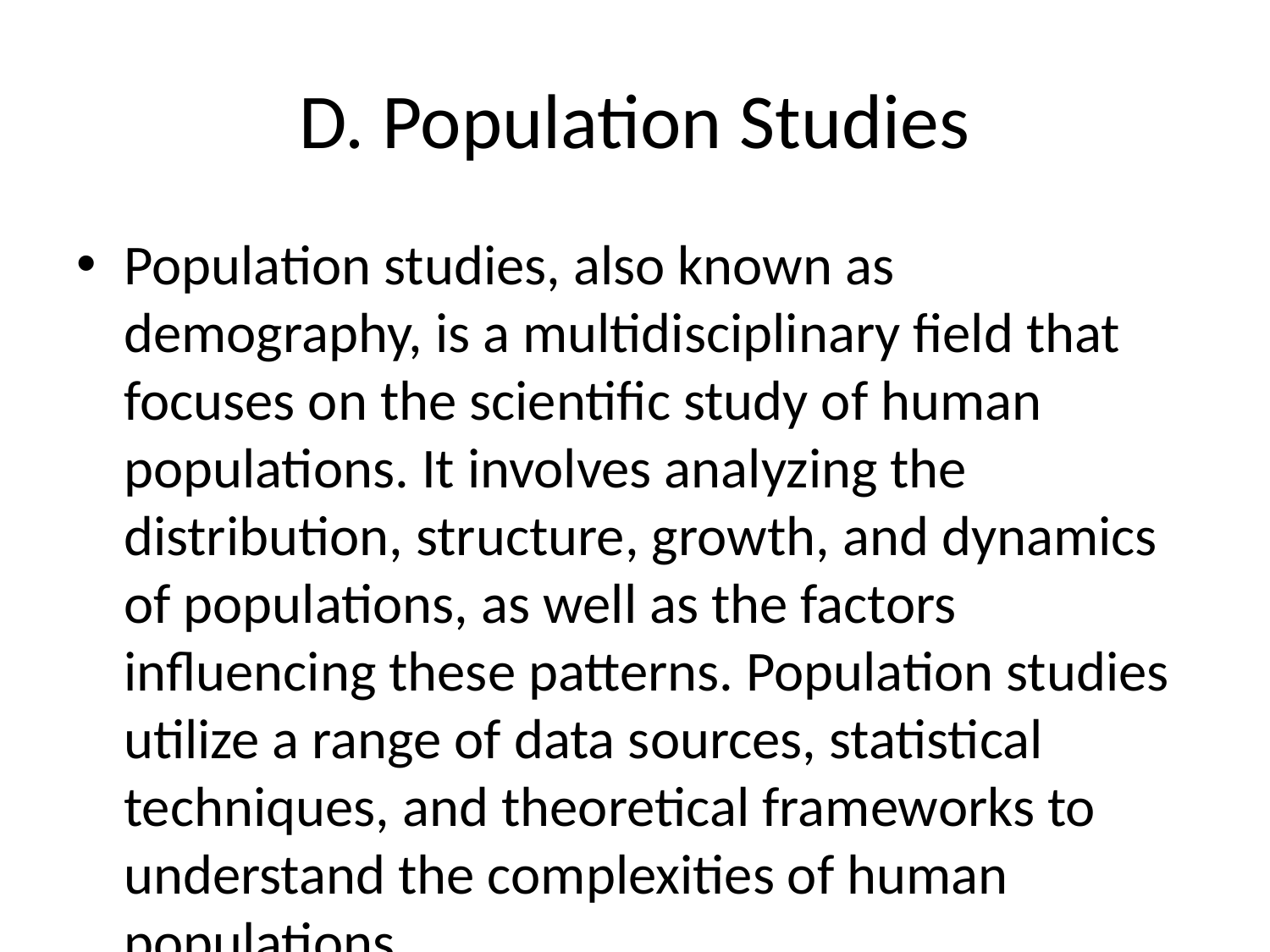

# D. Population Studies
Population studies, also known as demography, is a multidisciplinary field that focuses on the scientific study of human populations. It involves analyzing the distribution, structure, growth, and dynamics of populations, as well as the factors influencing these patterns. Population studies utilize a range of data sources, statistical techniques, and theoretical frameworks to understand the complexities of human populations.

Key aspects of population studies include: